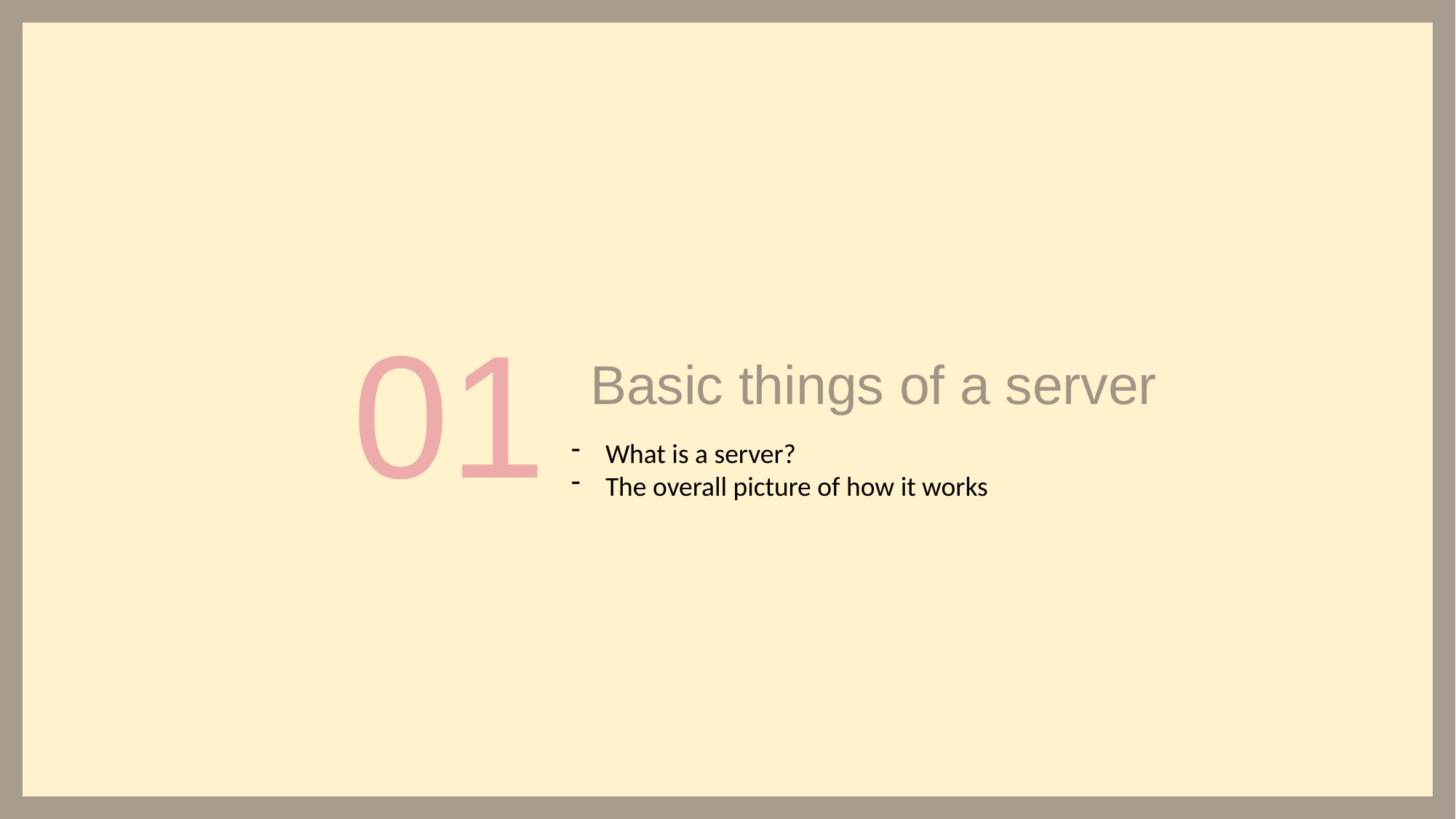

01
Basic things of a server
What is a server?
The overall picture of how it works